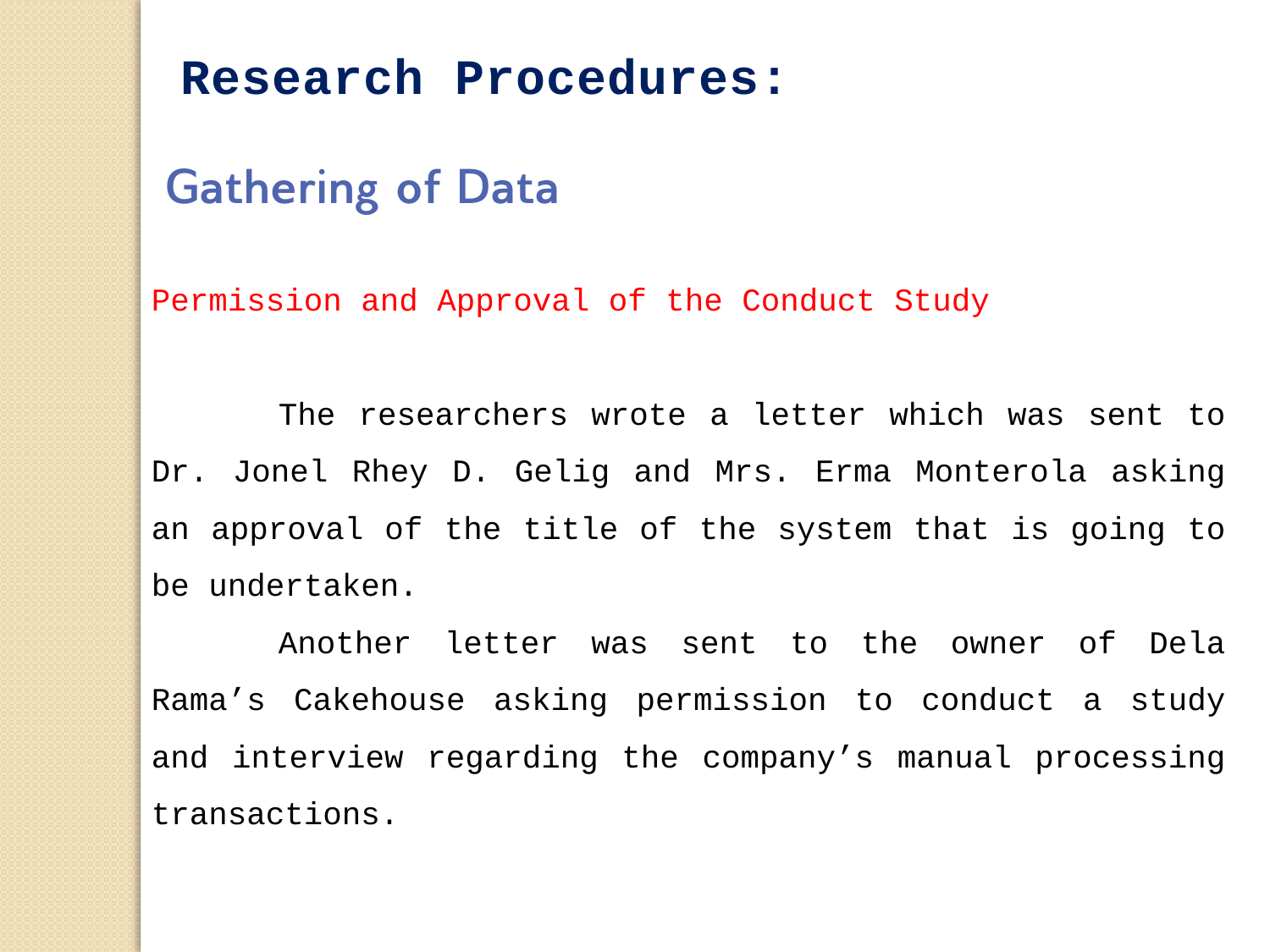

Research Procedures:
Gathering of Data
Permission and Approval of the Conduct Study

	The researchers wrote a letter which was sent to Dr. Jonel Rhey D. Gelig and Mrs. Erma Monterola asking an approval of the title of the system that is going to be undertaken.
	Another letter was sent to the owner of Dela Rama’s Cakehouse asking permission to conduct a study and interview regarding the company’s manual processing transactions.